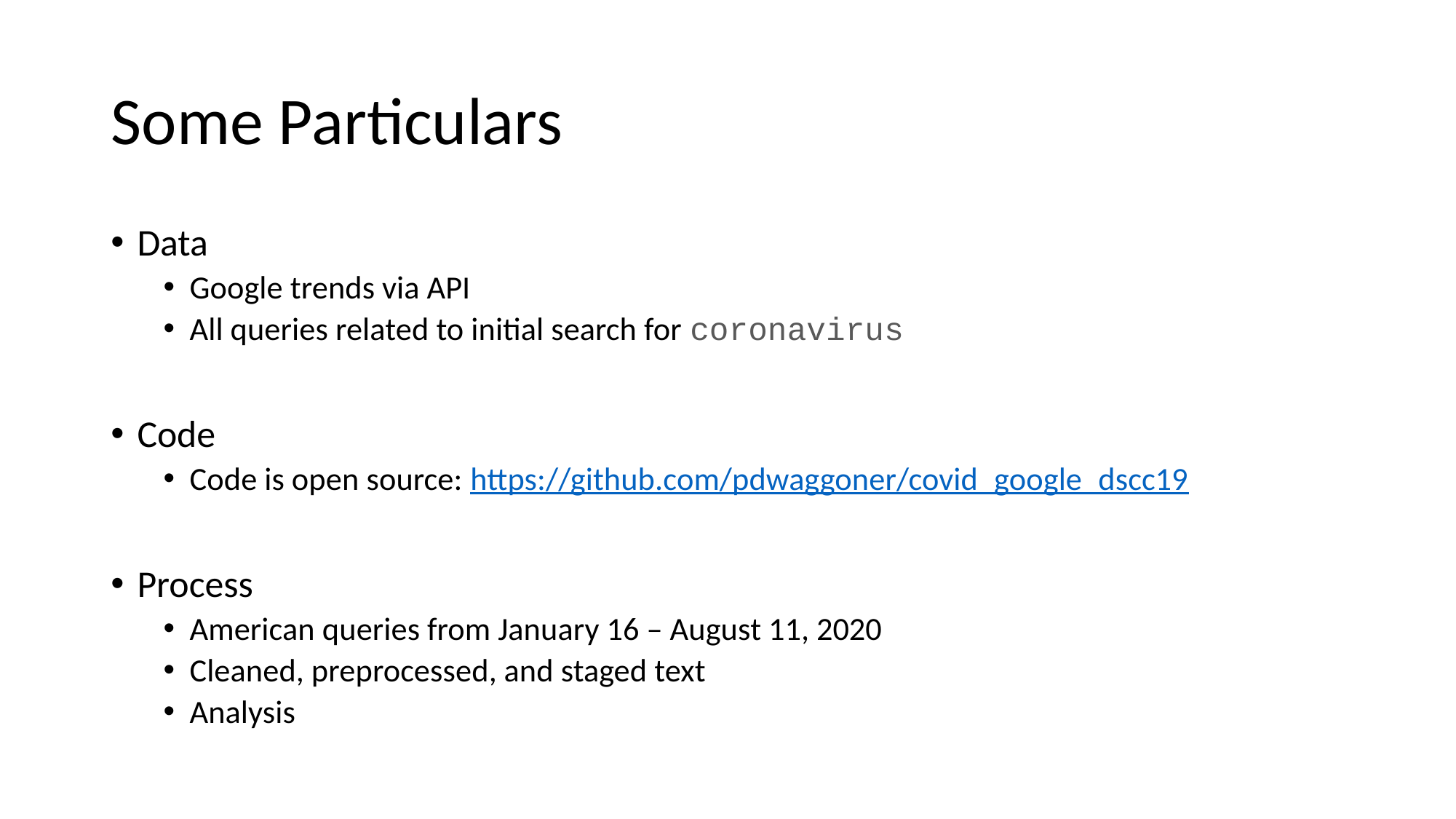

# Some Particulars
Data
Google trends via API
All queries related to initial search for coronavirus

Code
Code is open source: https://github.com/pdwaggoner/covid_google_dscc19

Process
American queries from January 16 – August 11, 2020
Cleaned, preprocessed, and staged text
Analysis